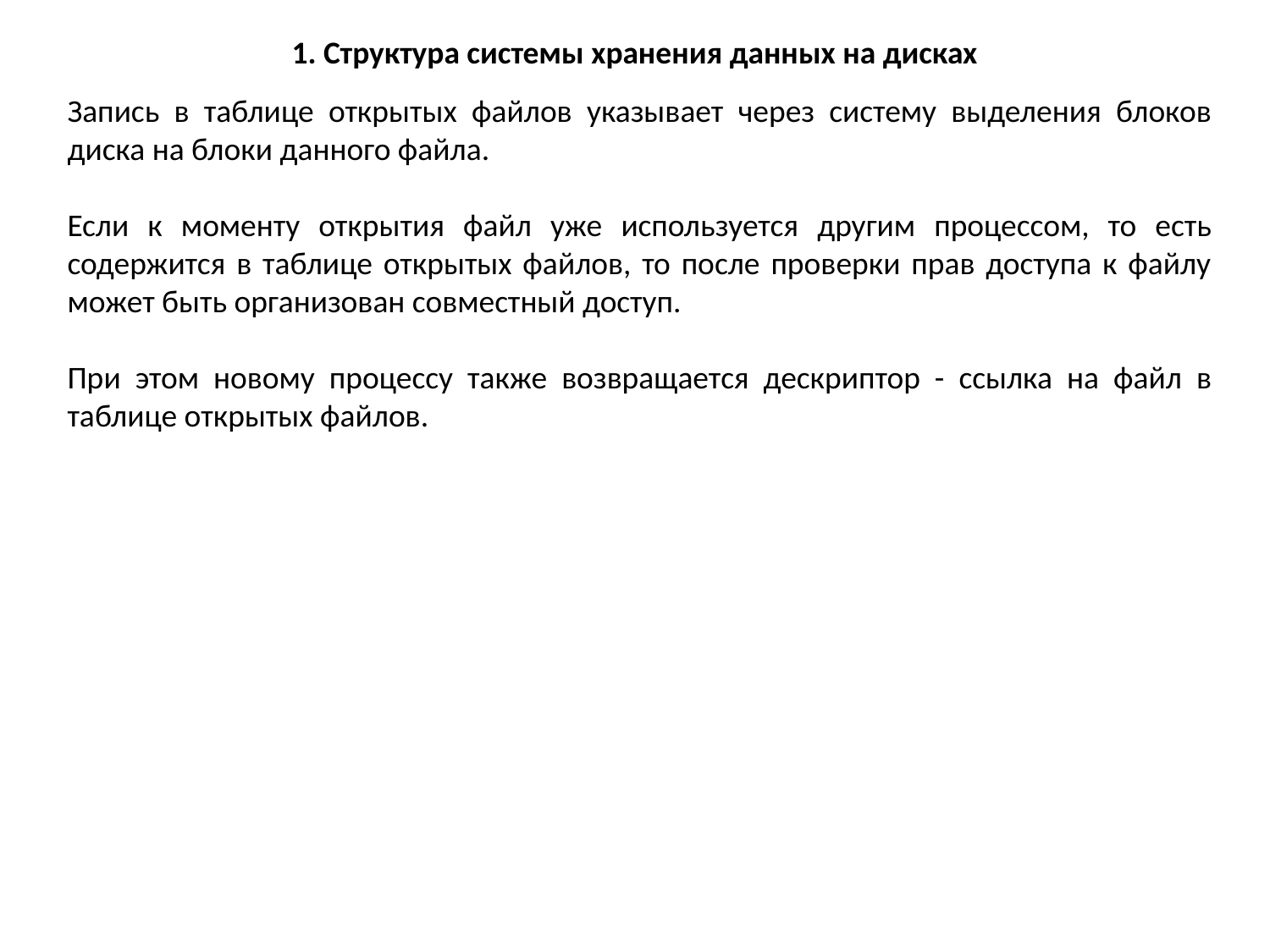

1. Структура системы хранения данных на дисках
Запись в таблице открытых файлов указывает через систему выделения блоков диска на блоки данного файла.

Если к моменту открытия файл уже используется другим процессом, то есть содержится в таблице открытых файлов, то после проверки прав доступа к файлу может быть организован совместный доступ.

При этом новому процессу также возвращается дескриптор - ссылка на файл в таблице открытых файлов.